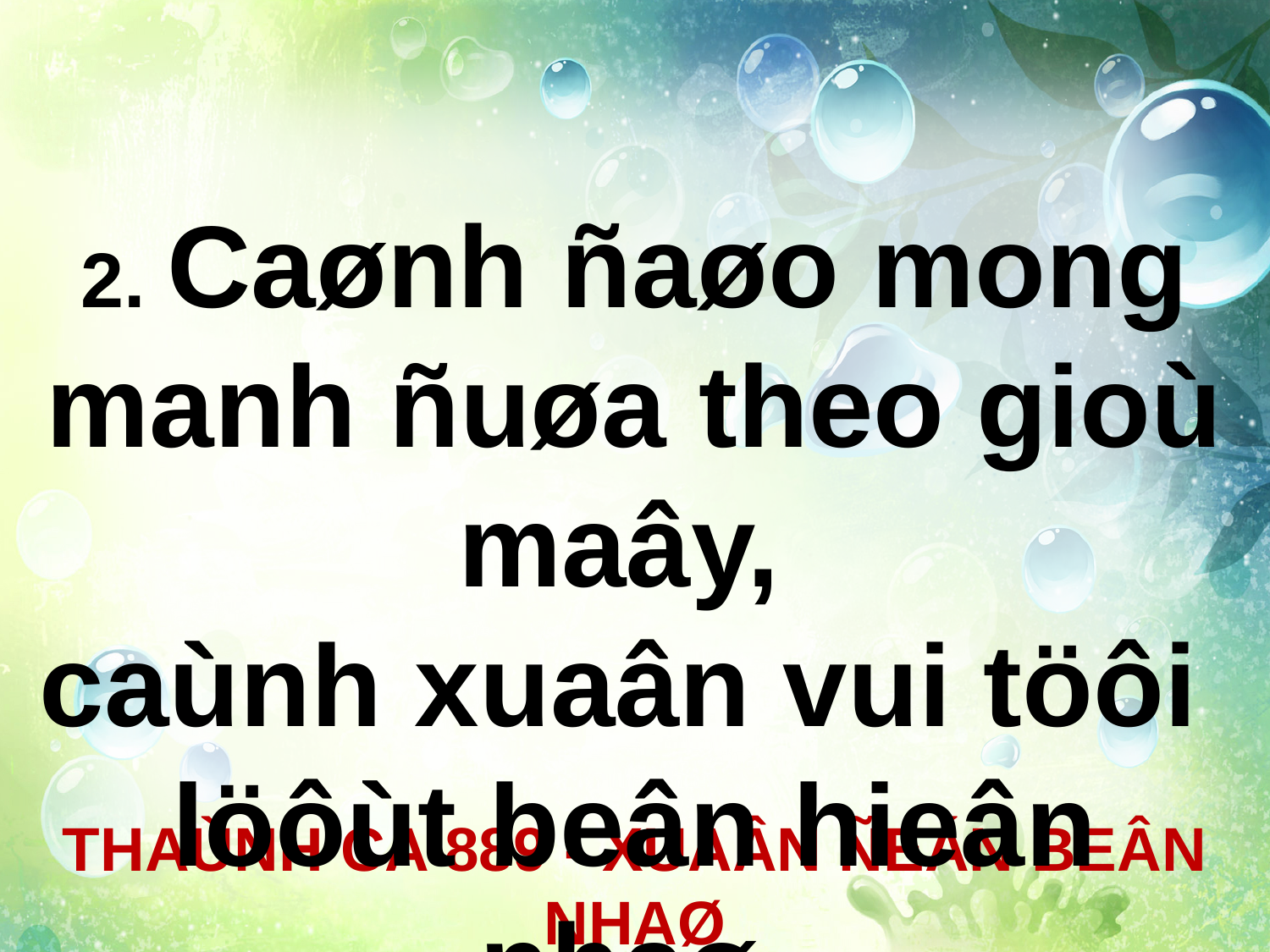

2. Caønh ñaøo mong manh ñuøa theo gioù maây,
caùnh xuaân vui töôi
löôùt beân hieân nhaø.
THAÙNH CA 889 - XUAÂN ÑEÁN BEÂN NHAØ